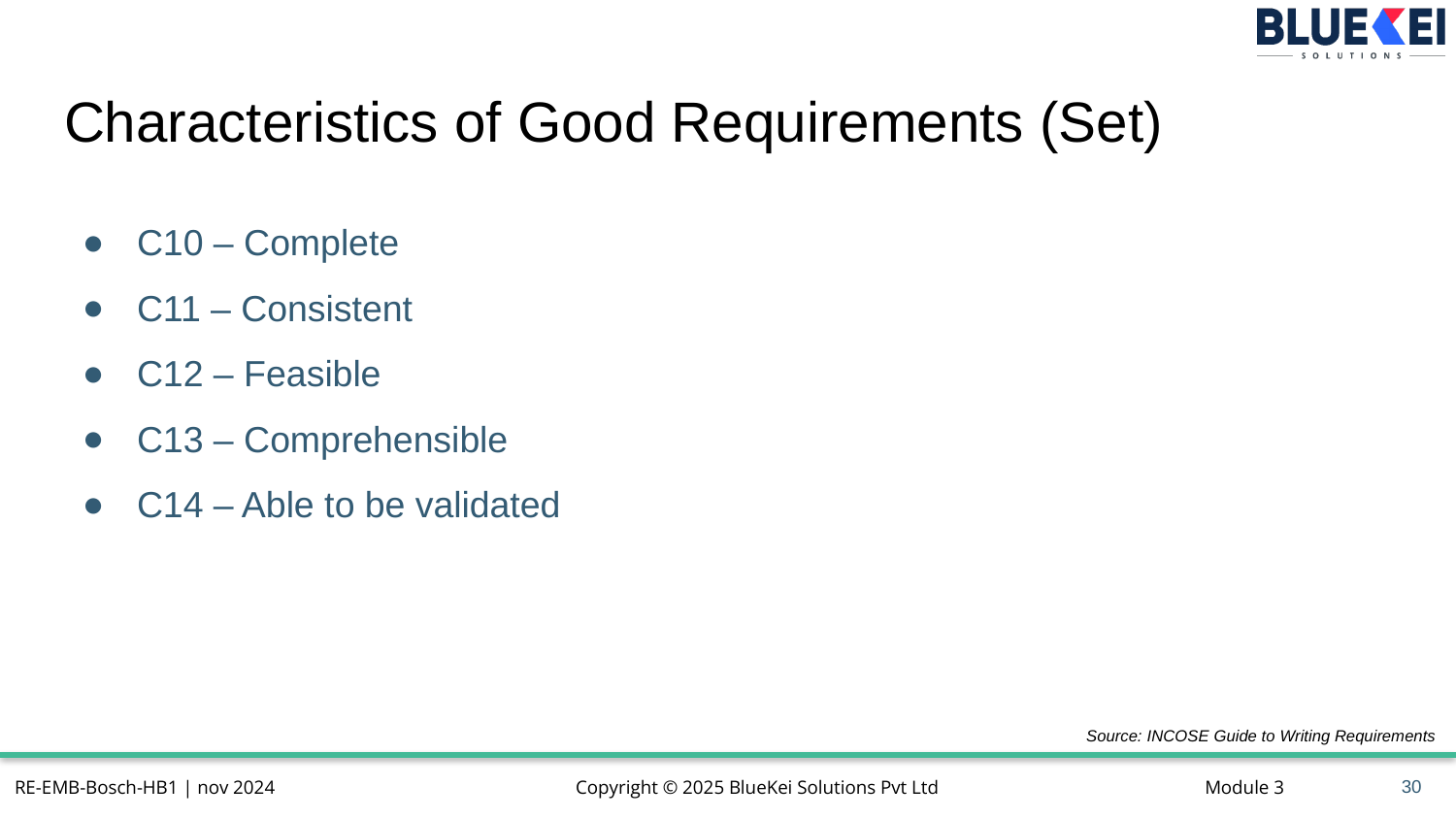

# Characteristics of Good Requirements (Set)
C10 – Complete
C11 – Consistent
C12 – Feasible
C13 – Comprehensible
C14 – Able to be validated
Source: INCOSE Guide to Writing Requirements
30